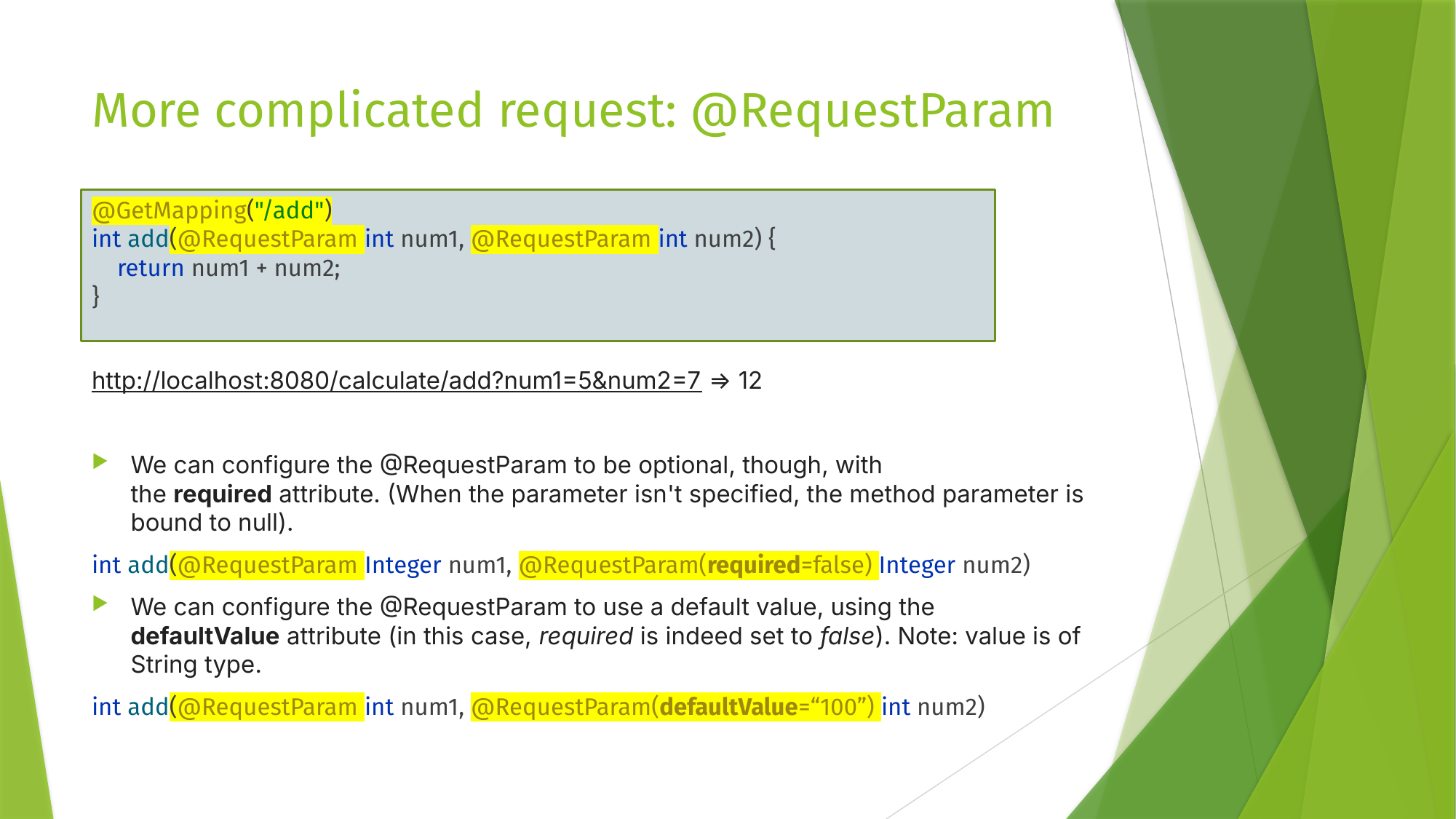

# More complicated request: @RequestParam
@GetMapping("/add")
int add(@RequestParam int num1, @RequestParam int num2) {
    return num1 + num2;
}

http://localhost:8080/calculate/add?num1=5&num2=7 => 12

We can configure the @RequestParam to be optional, though, with the required attribute. (When the parameter isn't specified, the method parameter is bound to null).
int add(@RequestParam Integer num1, @RequestParam(required=false) Integer num2)
We can configure the @RequestParam to use a default value, using the defaultValue attribute (in this case, required is indeed set to false). Note: value is of String type.
int add(@RequestParam int num1, @RequestParam(defaultValue=“100”) int num2)